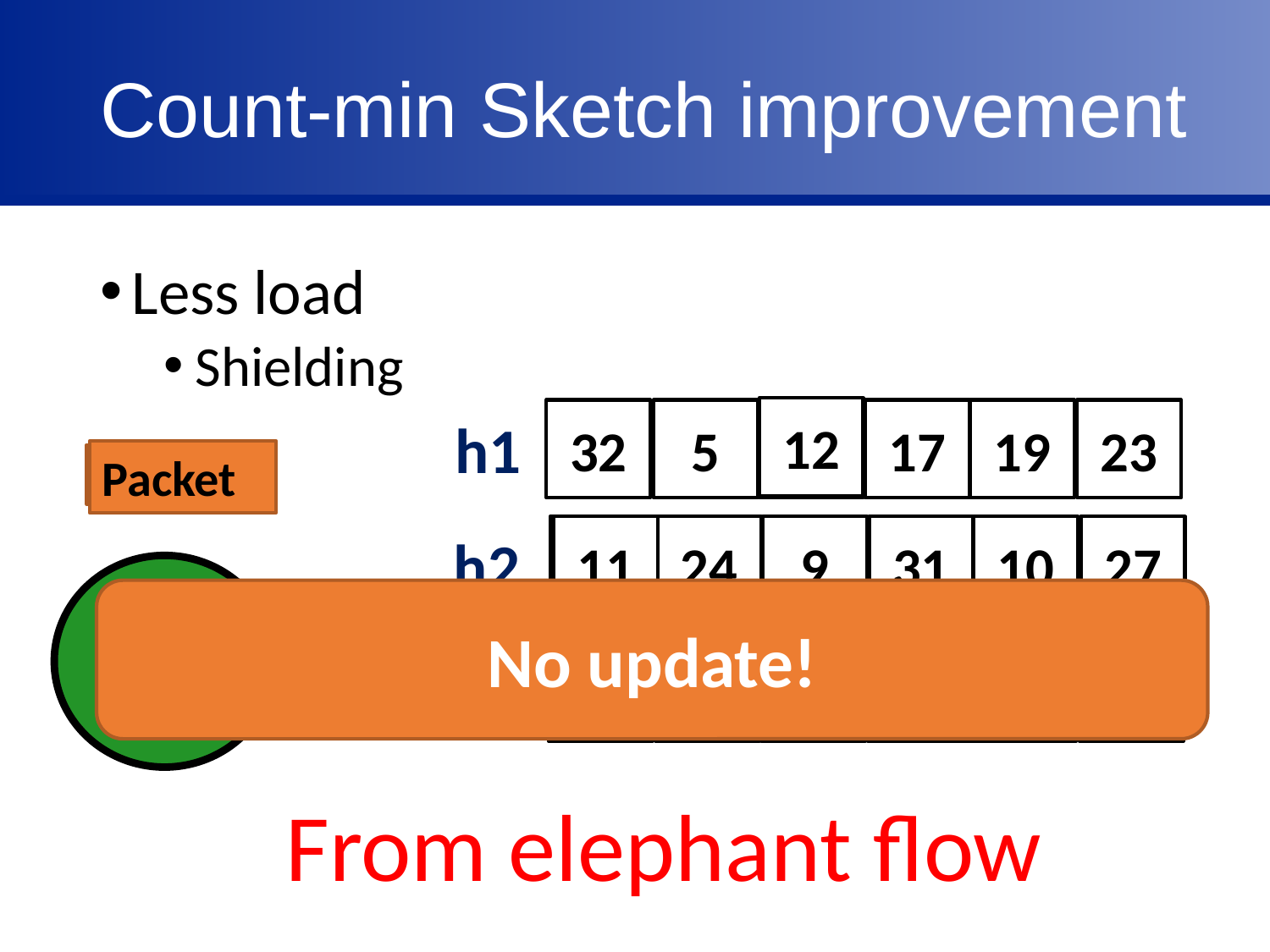

# Count-min Sketch improvement
Less load
Shielding

12
32
5
11
17
19
23
h1
Packet

11
10
24
9
31
10
27
h2
Update
No update!
14
13
18
3
36
16
29
h3
From elephant flow